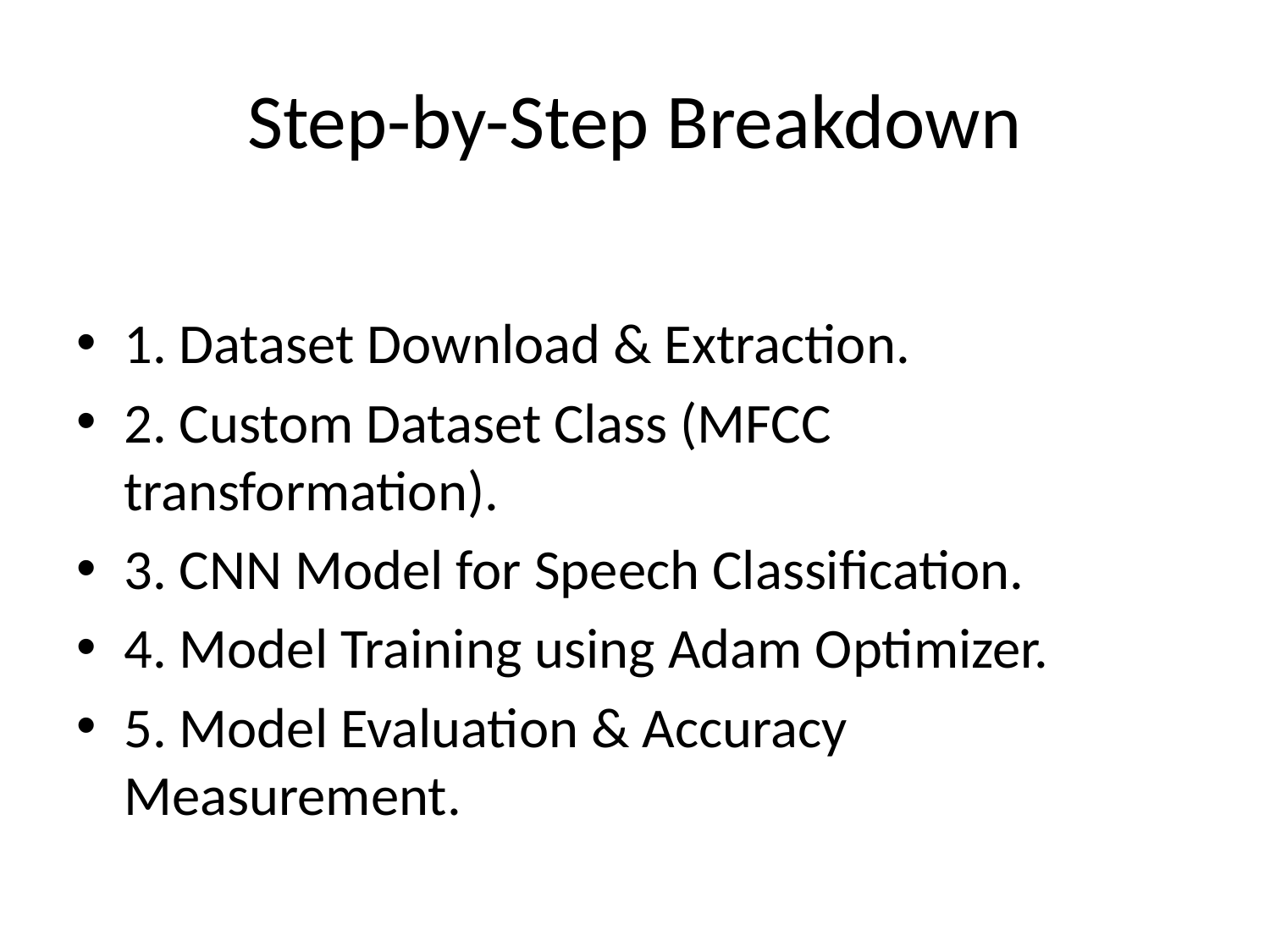

# Step-by-Step Breakdown

1. Dataset Download & Extraction.
2. Custom Dataset Class (MFCC transformation).
3. CNN Model for Speech Classification.
4. Model Training using Adam Optimizer.
5. Model Evaluation & Accuracy Measurement.